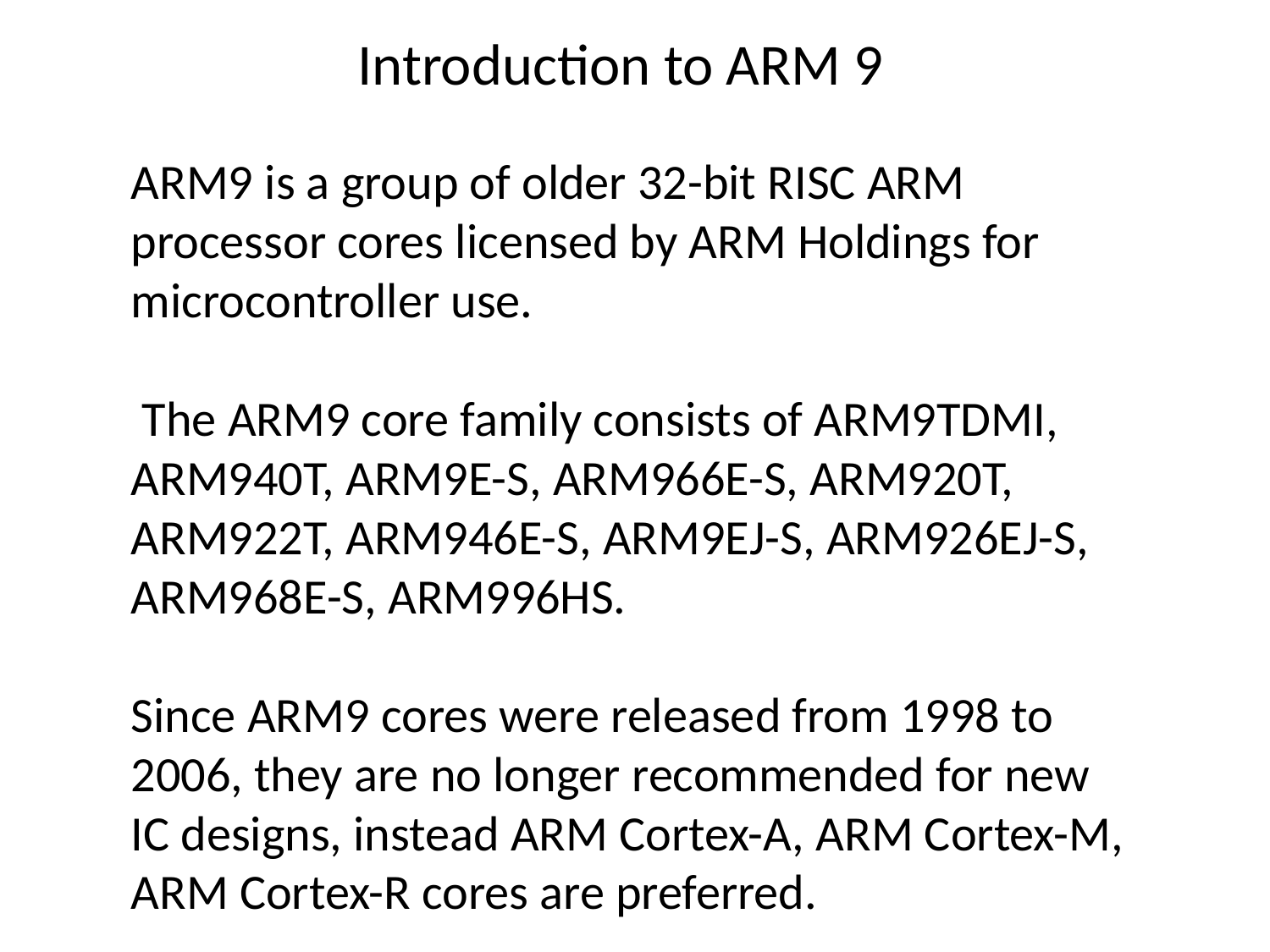

Introduction to ARM 9
ARM9 is a group of older 32-bit RISC ARM processor cores licensed by ARM Holdings for microcontroller use.

 The ARM9 core family consists of ARM9TDMI, ARM940T, ARM9E-S, ARM966E-S, ARM920T, ARM922T, ARM946E-S, ARM9EJ-S, ARM926EJ-S, ARM968E-S, ARM996HS.

Since ARM9 cores were released from 1998 to 2006, they are no longer recommended for new IC designs, instead ARM Cortex-A, ARM Cortex-M, ARM Cortex-R cores are preferred.